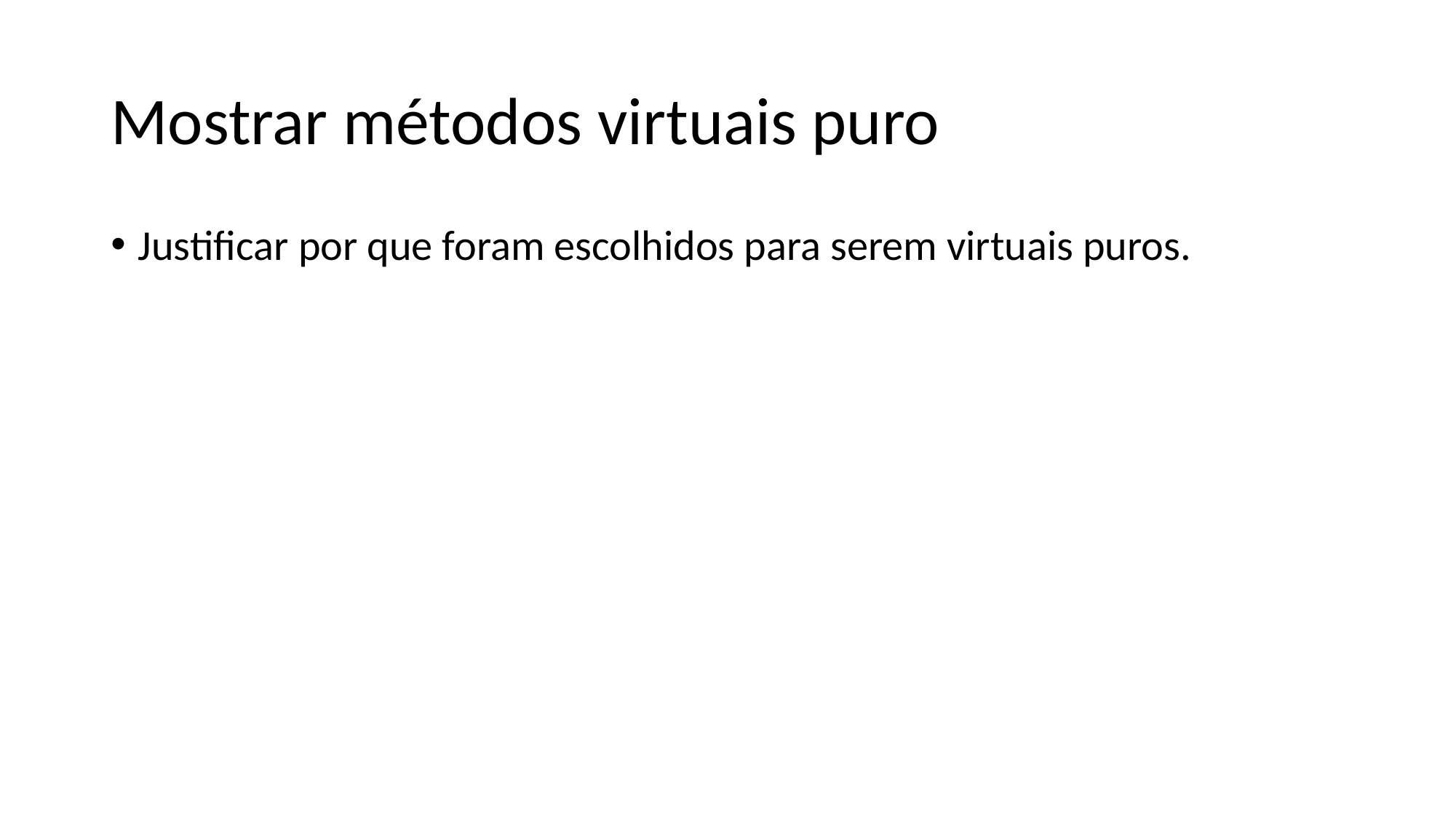

# Mostrar métodos virtuais puro
Justificar por que foram escolhidos para serem virtuais puros.